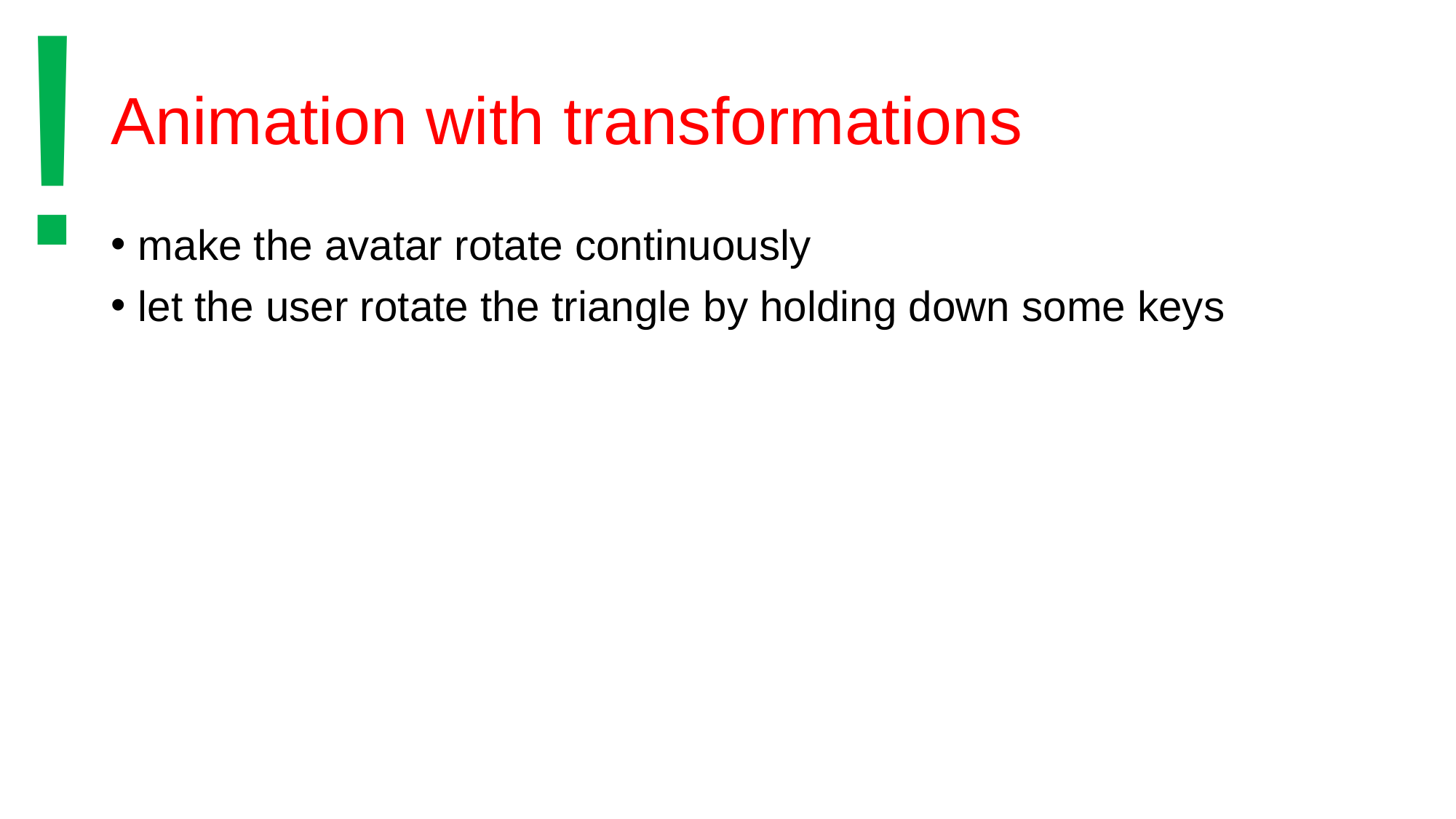

!
# Animation with transformations
make the avatar rotate continuously
let the user rotate the triangle by holding down some keys